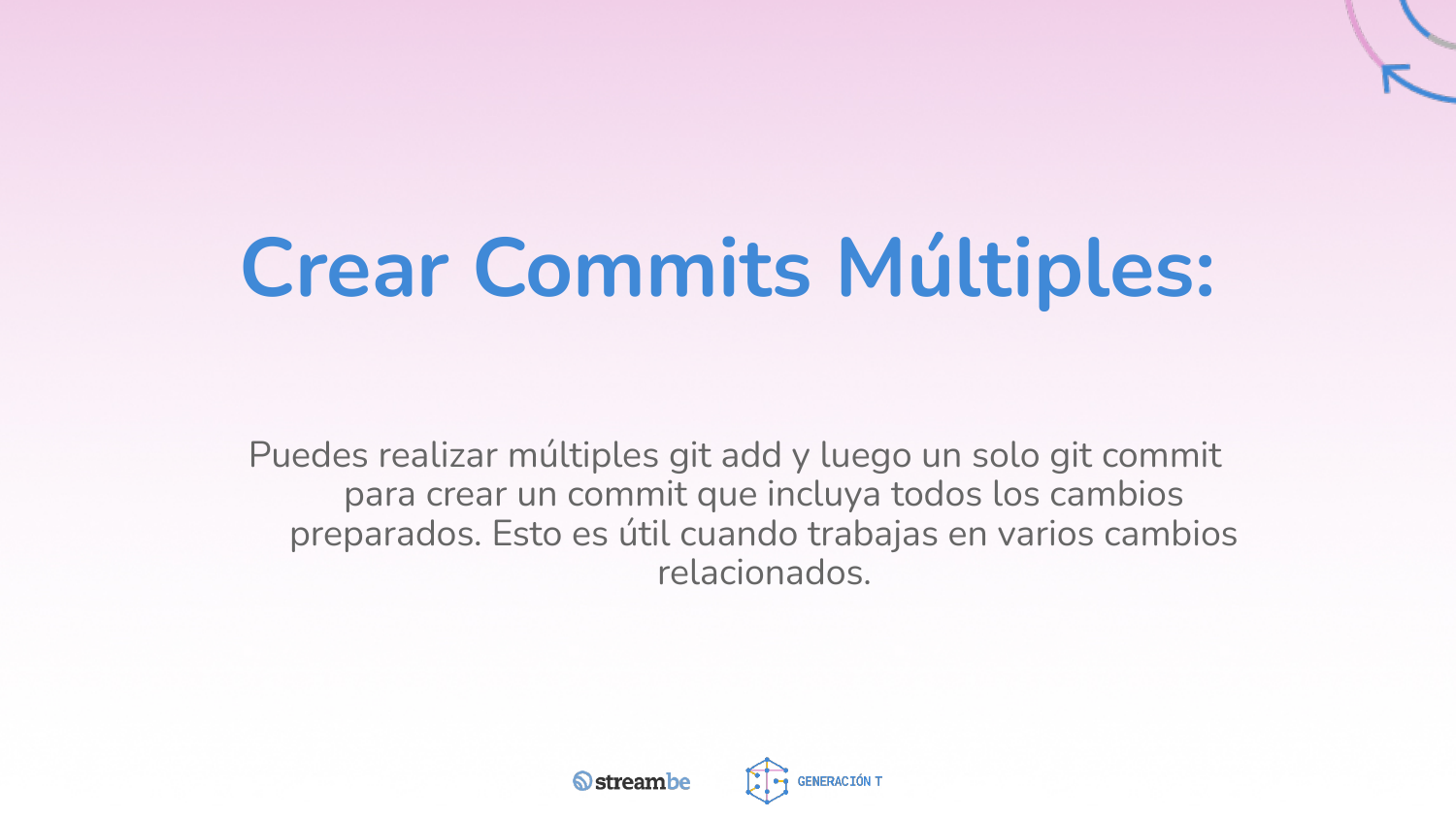

# Crear Commits Múltiples:
Puedes realizar múltiples git add y luego un solo git commit para crear un commit que incluya todos los cambios preparados. Esto es útil cuando trabajas en varios cambios relacionados.